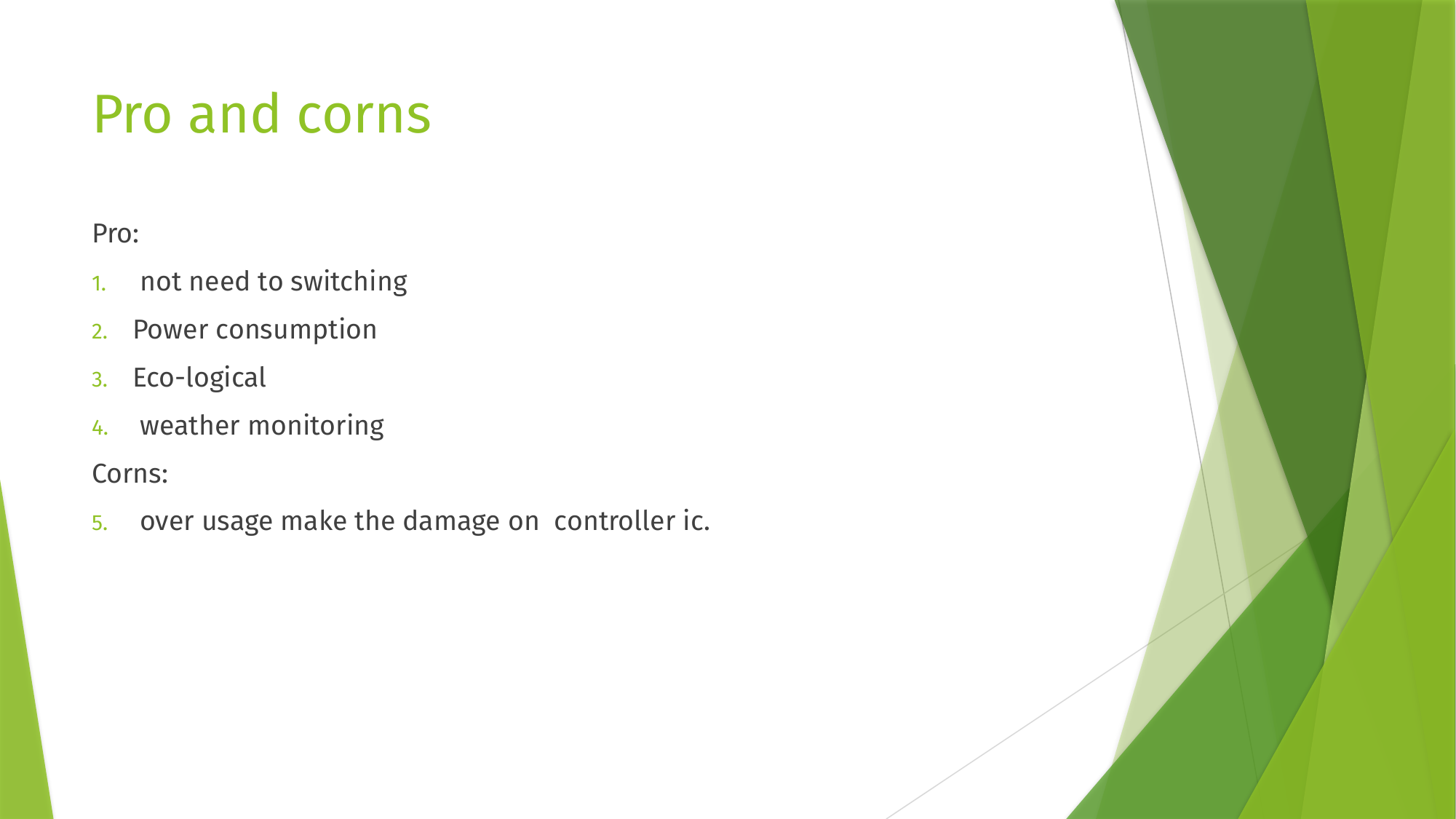

# Pro and corns
Pro:
 not need to switching
Power consumption
Eco-logical
 weather monitoring
Corns:
 over usage make the damage on  controller ic.